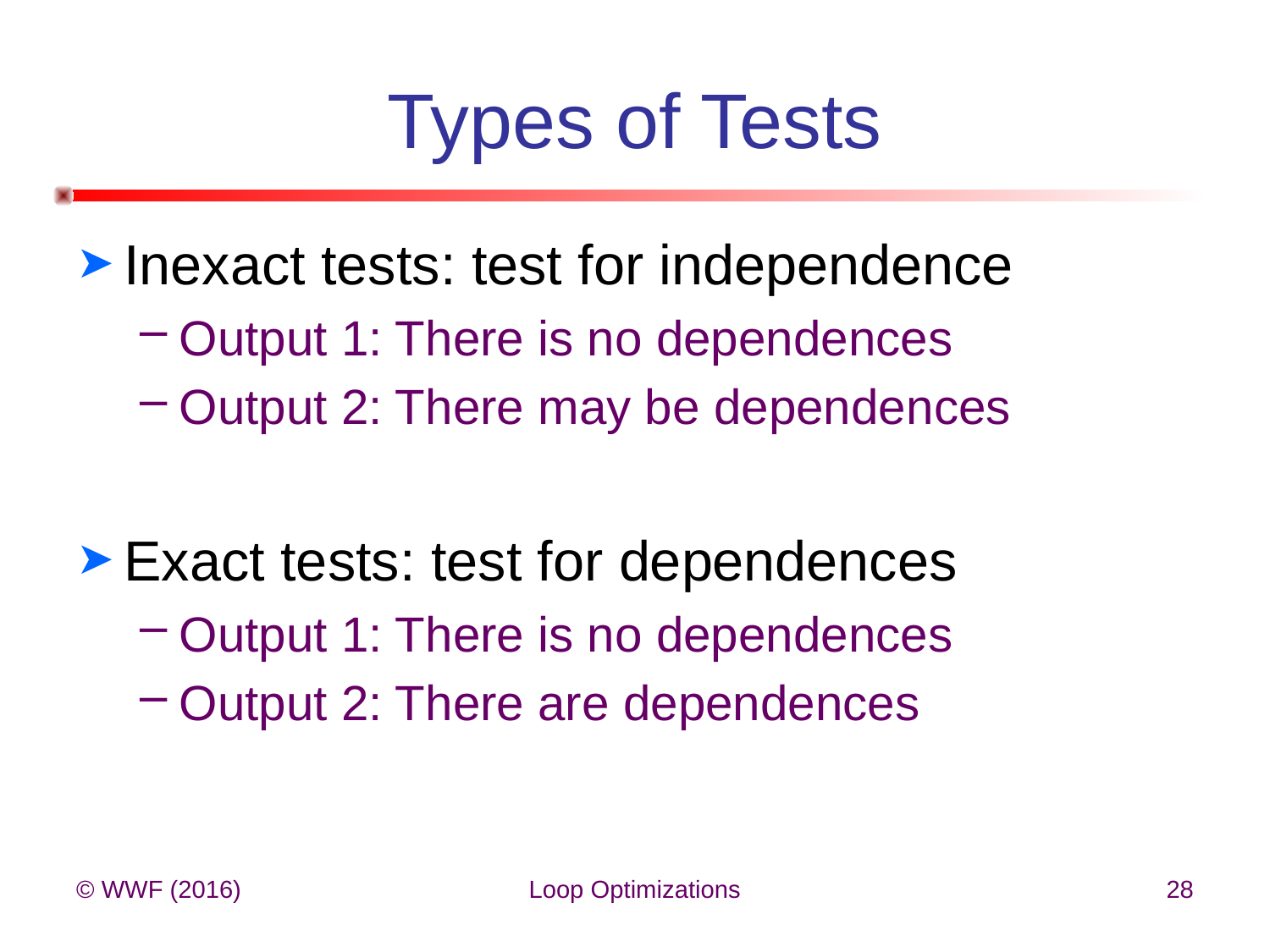

# Types of Tests
Inexact tests: test for independence
Output 1: There is no dependences
Output 2: There may be dependences

Exact tests: test for dependences
Output 1: There is no dependences
Output 2: There are dependences

© WWF (2016)
Loop Optimizations
28